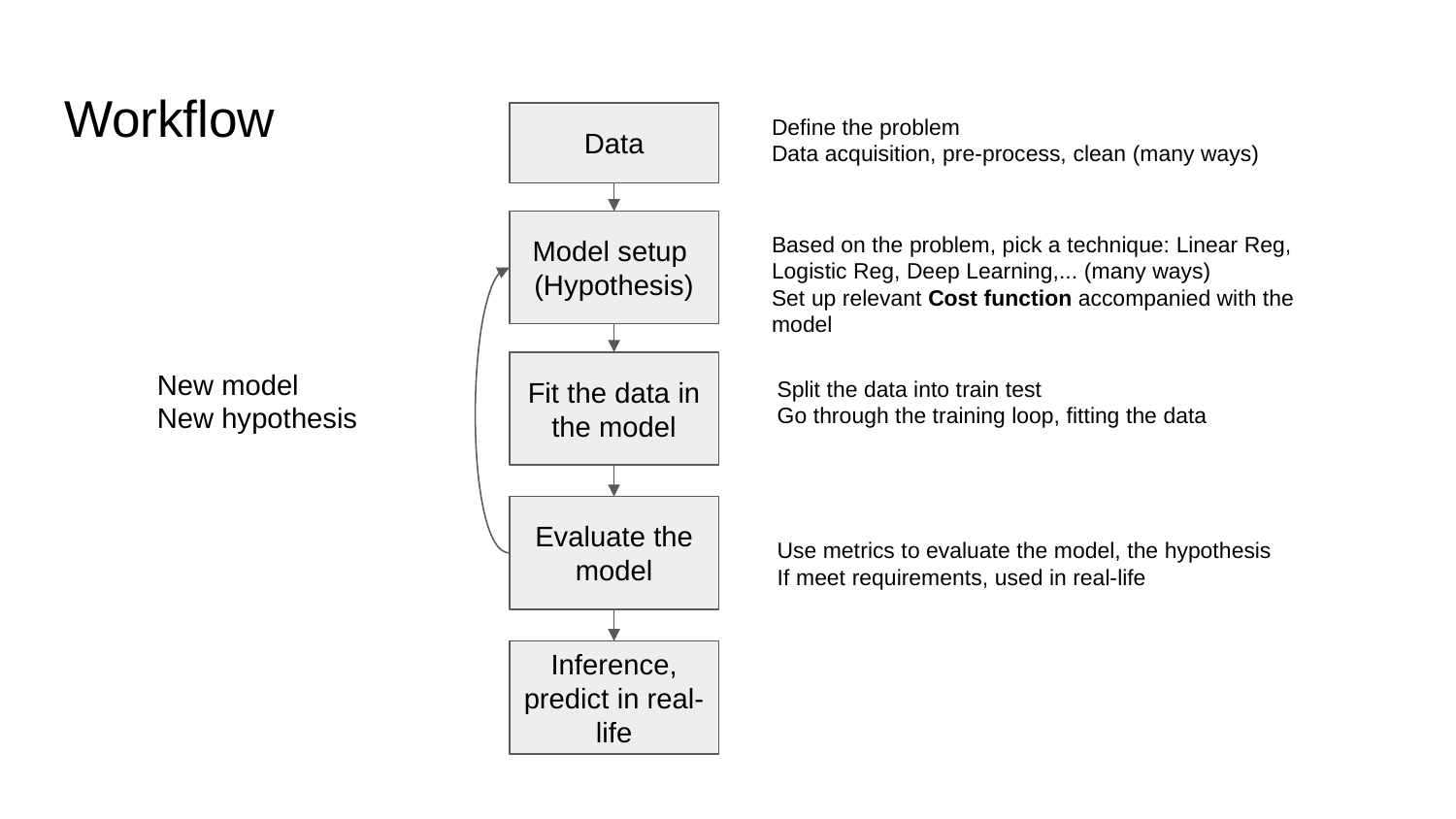

# Workflow
Define the problem
Data acquisition, pre-process, clean (many ways)

Data
Model setup
(Hypothesis)
Based on the problem, pick a technique: Linear Reg, Logistic Reg, Deep Learning,... (many ways)
Set up relevant Cost function accompanied with the model
New model
New hypothesis
Fit the data in the model
Split the data into train test
Go through the training loop, fitting the data

Evaluate the model
Use metrics to evaluate the model, the hypothesis
If meet requirements, used in real-life
Inference, predict in real-life